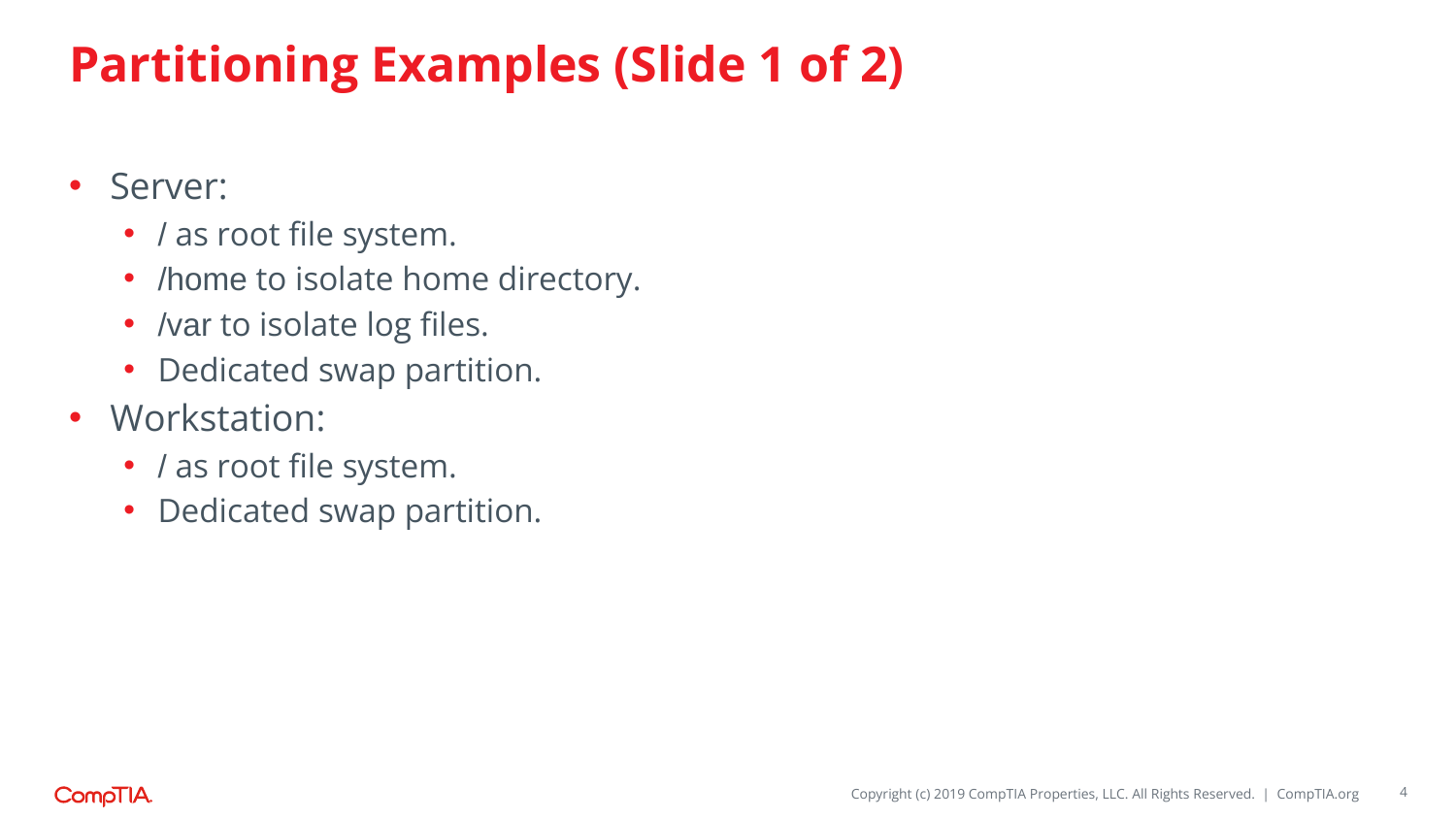

# Partitioning Examples (Slide 1 of 2)
Server:
/ as root file system.
/home to isolate home directory.
/var to isolate log files.
Dedicated swap partition.
Workstation:
/ as root file system.
Dedicated swap partition.
4